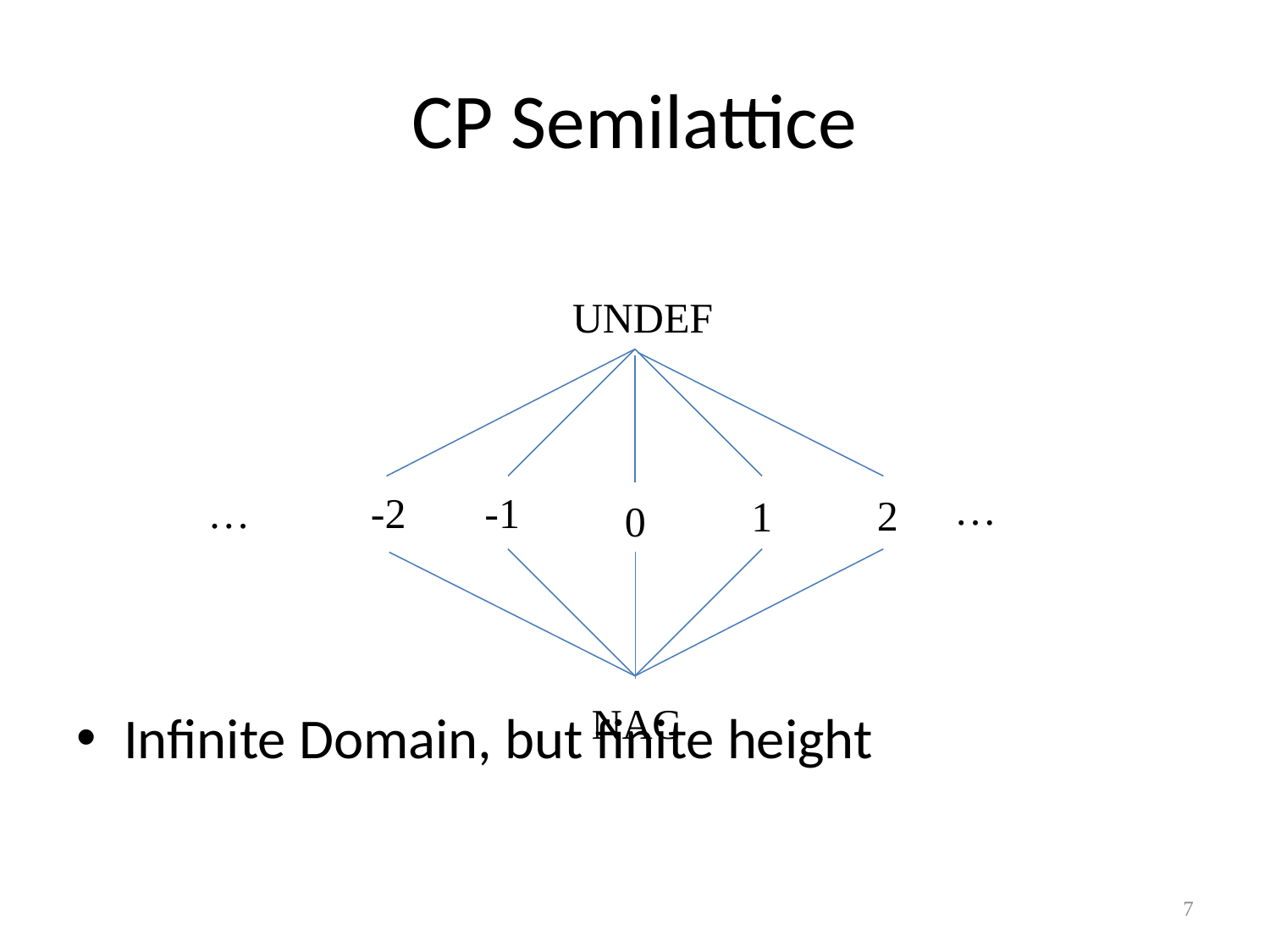

# CP Semilattice

Infinite Domain, but finite height

UNDEF
…
…
-1
-2
2
1
0
NAC
7